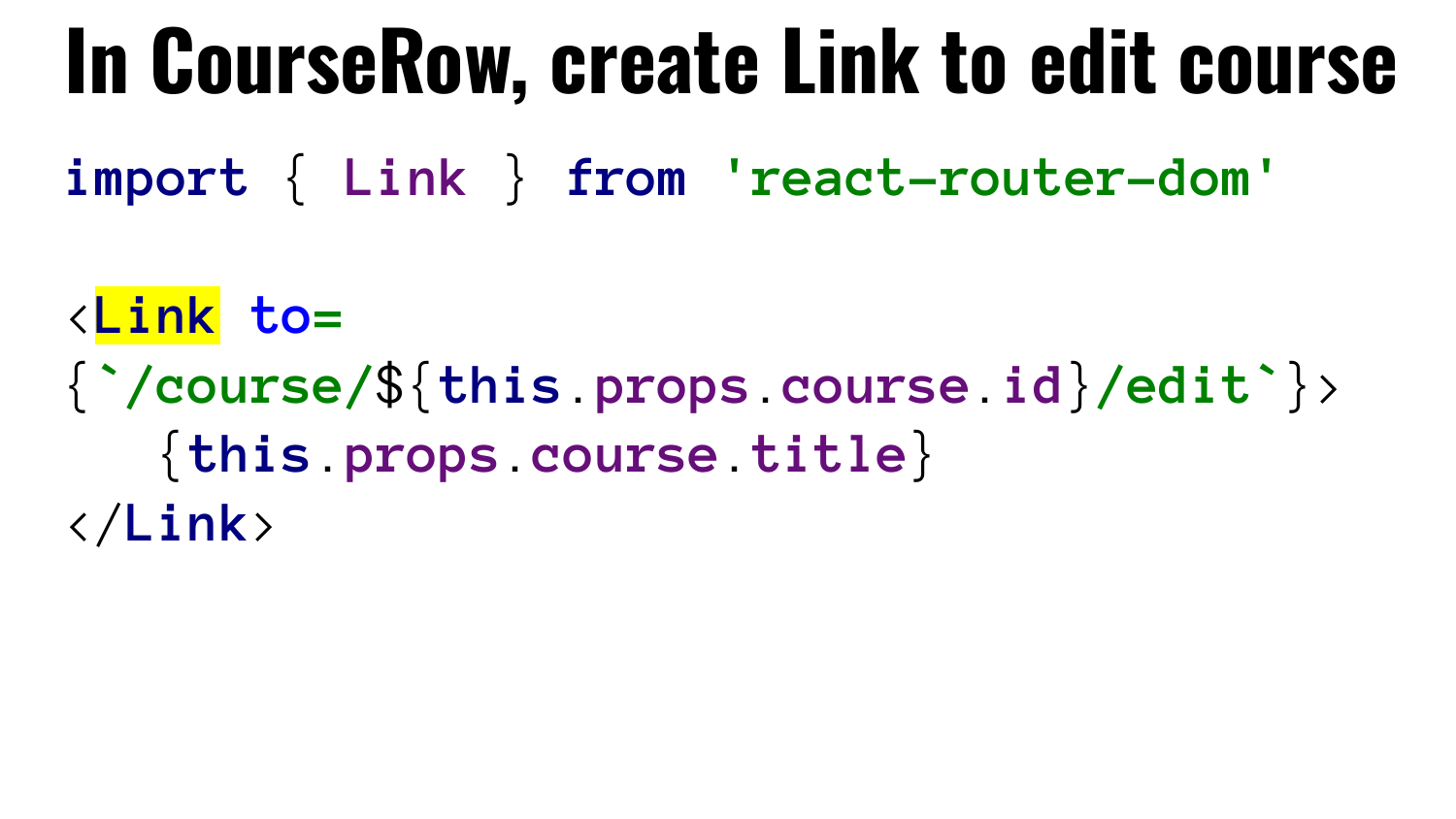

# In CourseRow, create Link to edit course
import { Link } from 'react-router-dom'

<Link to=
{`/course/${this.props.course.id}/edit`}>
   {this.props.course.title}
</Link>